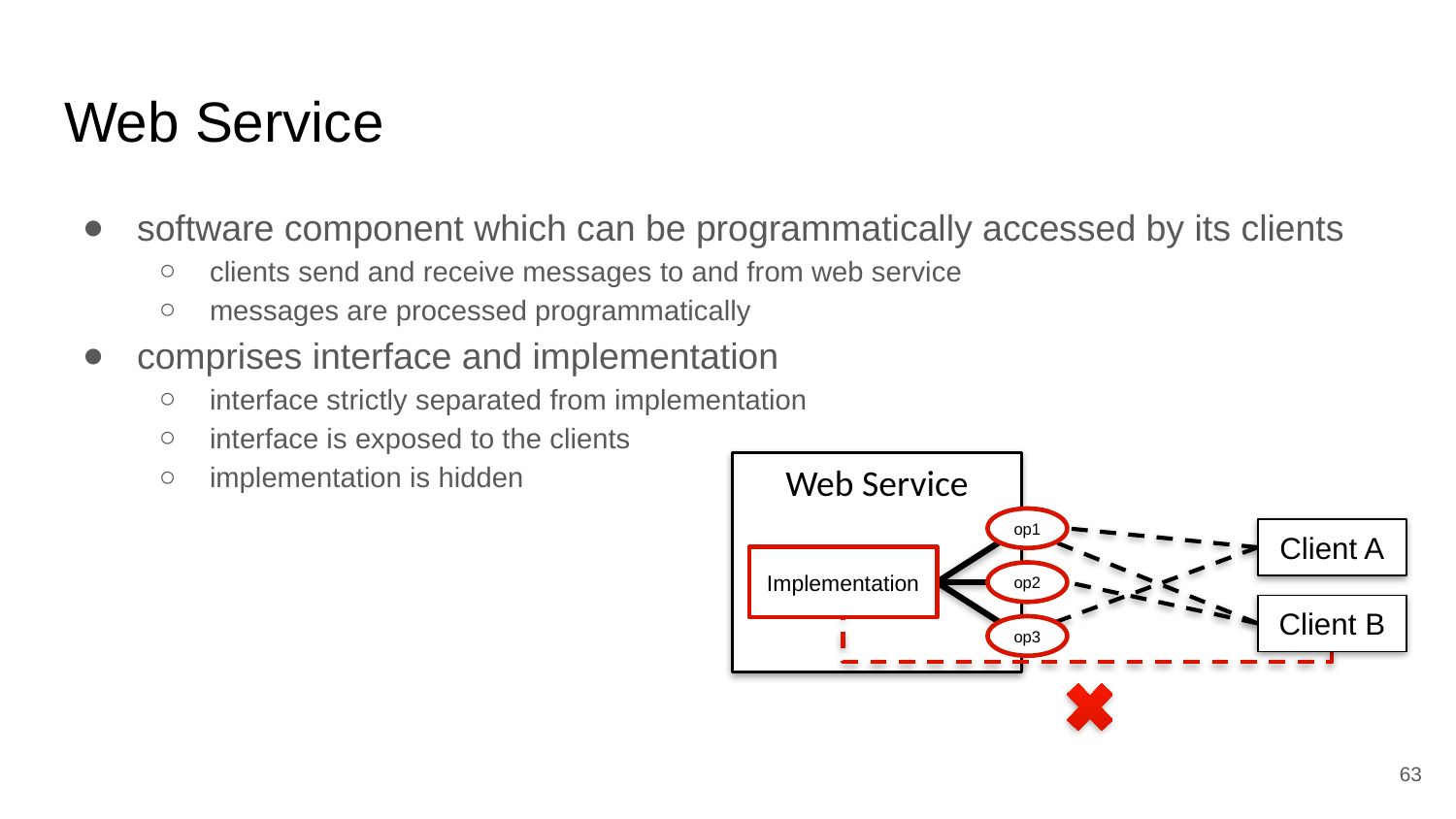

# Web Service
software component which can be programmatically accessed by its clients
clients send and receive messages to and from web service
messages are processed programmatically
comprises interface and implementation
interface strictly separated from implementation
interface is exposed to the clients
implementation is hidden
Web Service
op1
Client A
Implementation
op2
Client B
op3

63